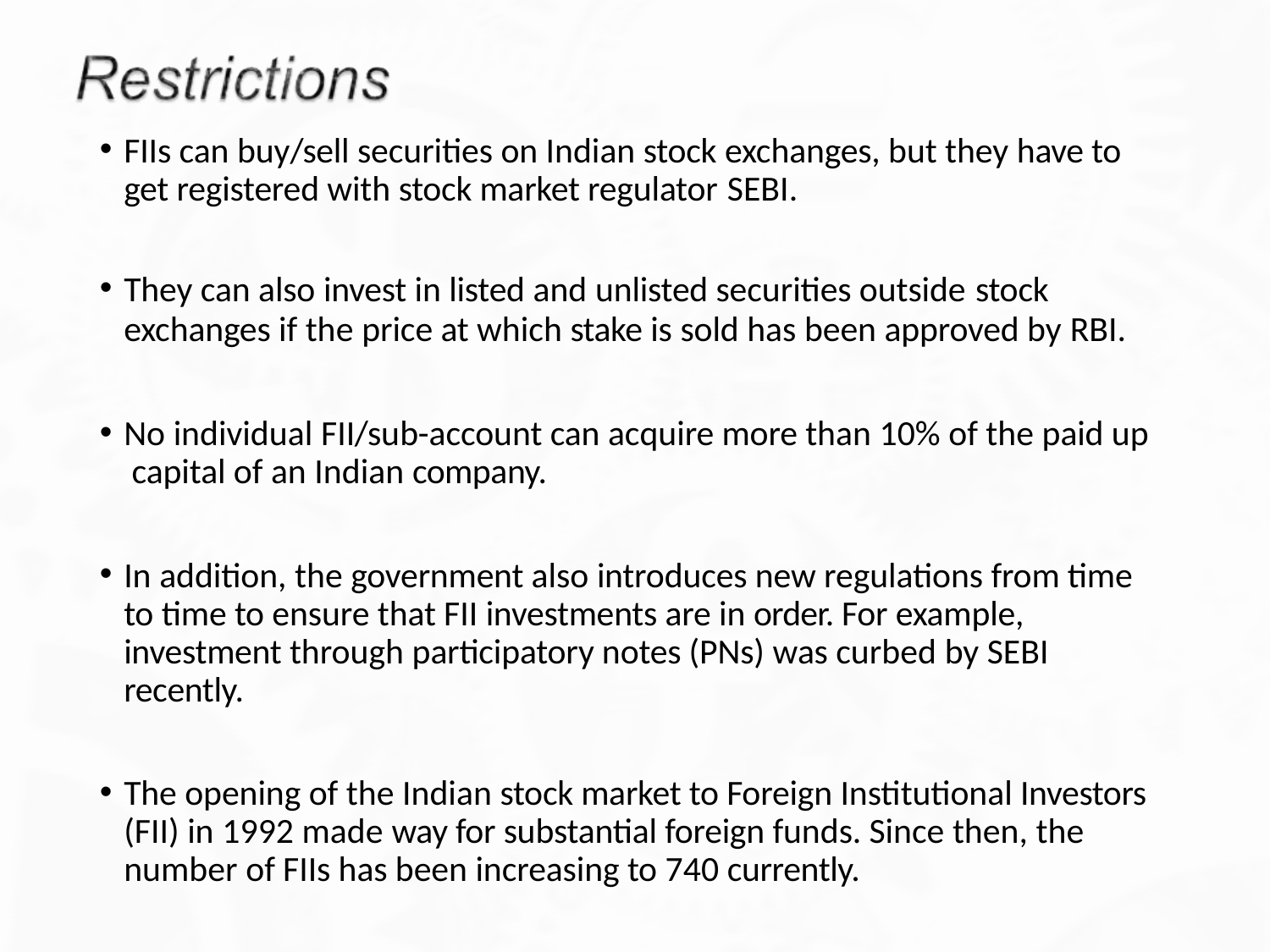

FIIs can buy/sell securities on Indian stock exchanges, but they have to  get registered with stock market regulator SEBI.

They can also invest in listed and unlisted securities outside stock
exchanges if the price at which stake is sold has been approved by RBI.

No individual FII/sub-account can acquire more than 10% of the paid up  capital of an Indian company.

In addition, the government also introduces new regulations from time  to time to ensure that FII investments are in order. For example,  investment through participatory notes (PNs) was curbed by SEBI  recently.

The opening of the Indian stock market to Foreign Institutional Investors  (FII) in 1992 made way for substantial foreign funds. Since then, the  number of FIIs has been increasing to 740 currently.